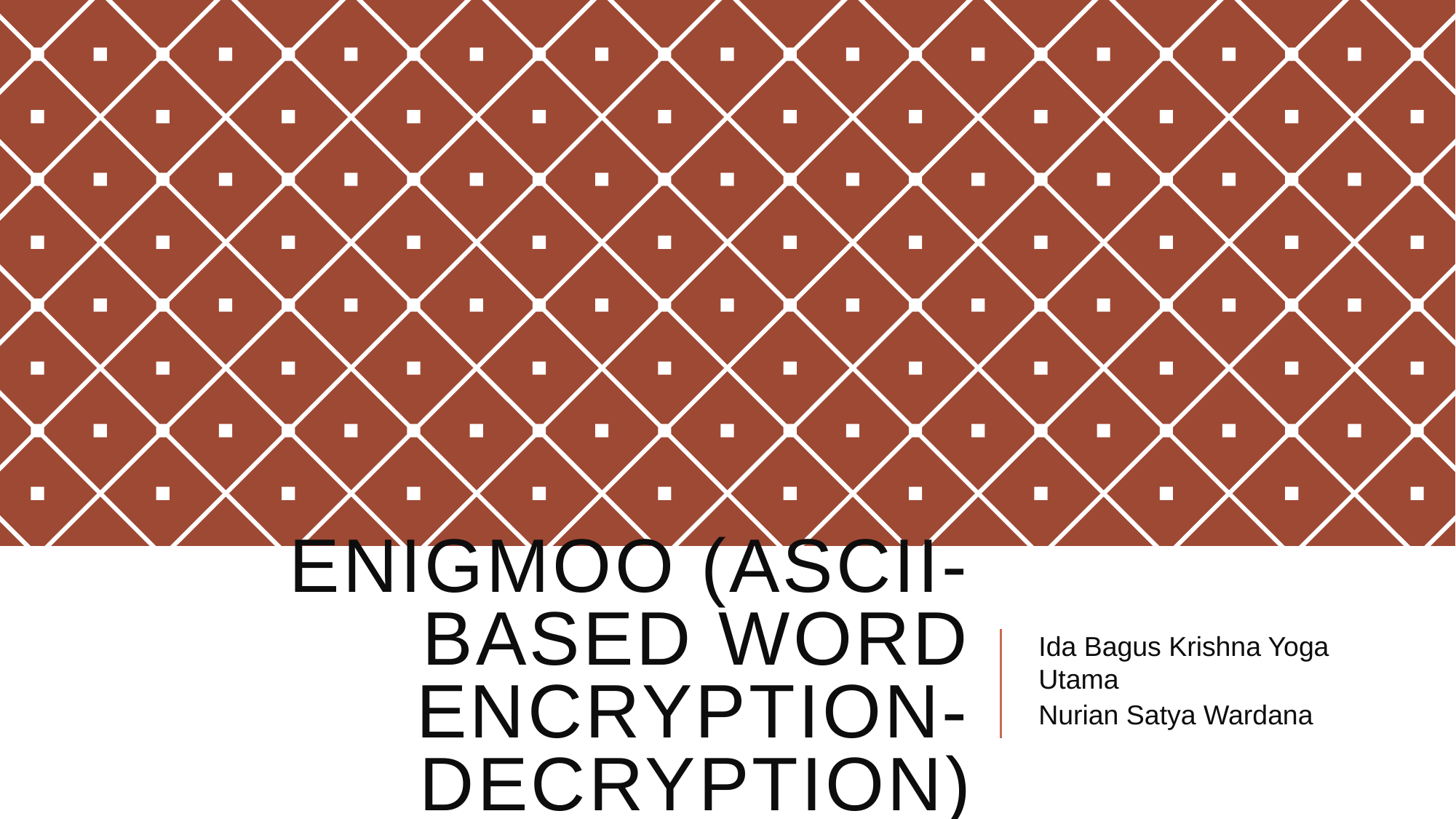

# Enigmoo (ASCII-based Word EncRYPTION-DecRYPTION)
Ida Bagus Krishna Yoga Utama
Nurian Satya Wardana